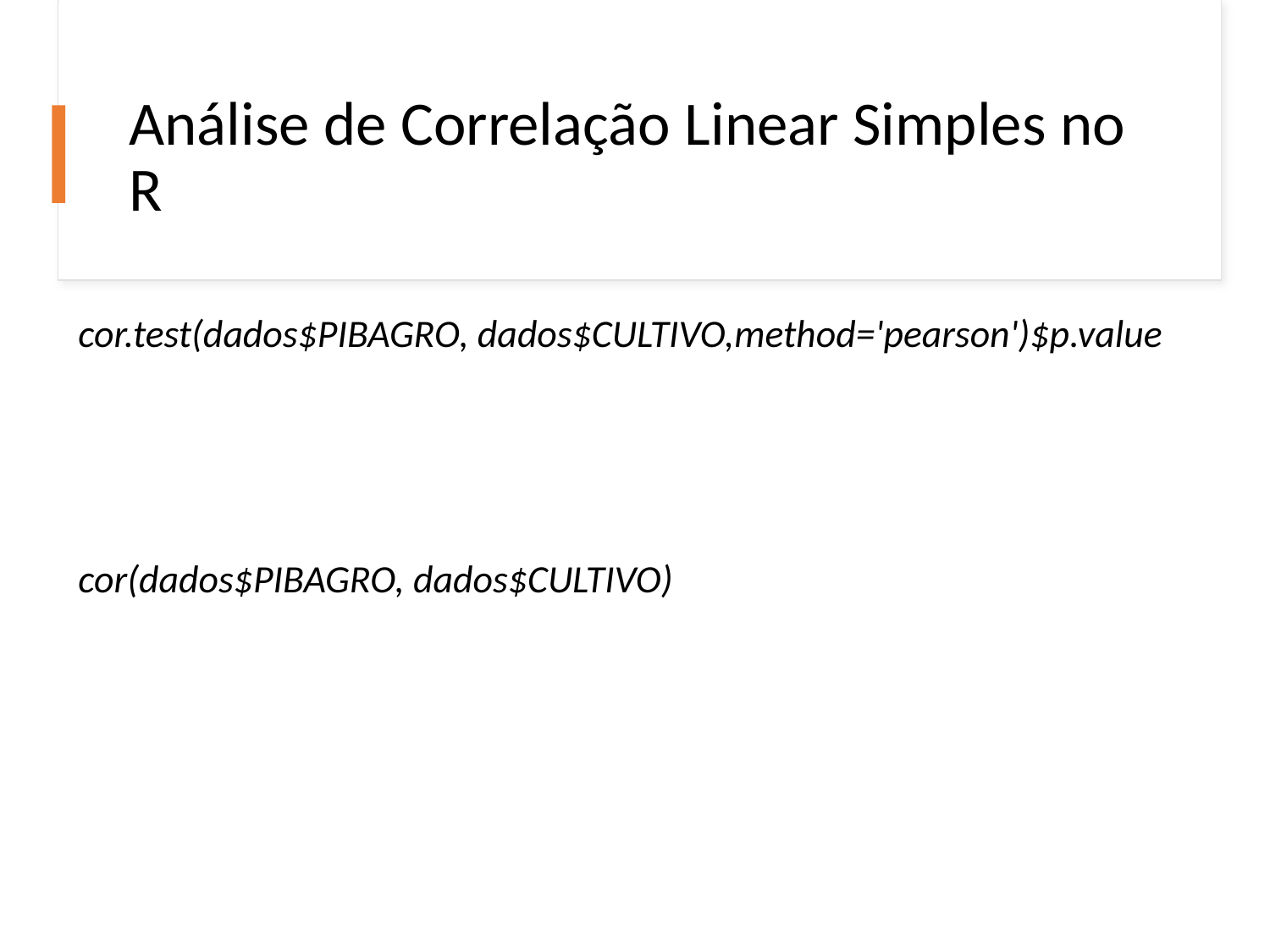

# Análise de Correlação Linear Simples no R

cor.test(dados$PIBAGRO, dados$CULTIVO,method='pearson')$p.value

cor(dados$PIBAGRO, dados$CULTIVO)